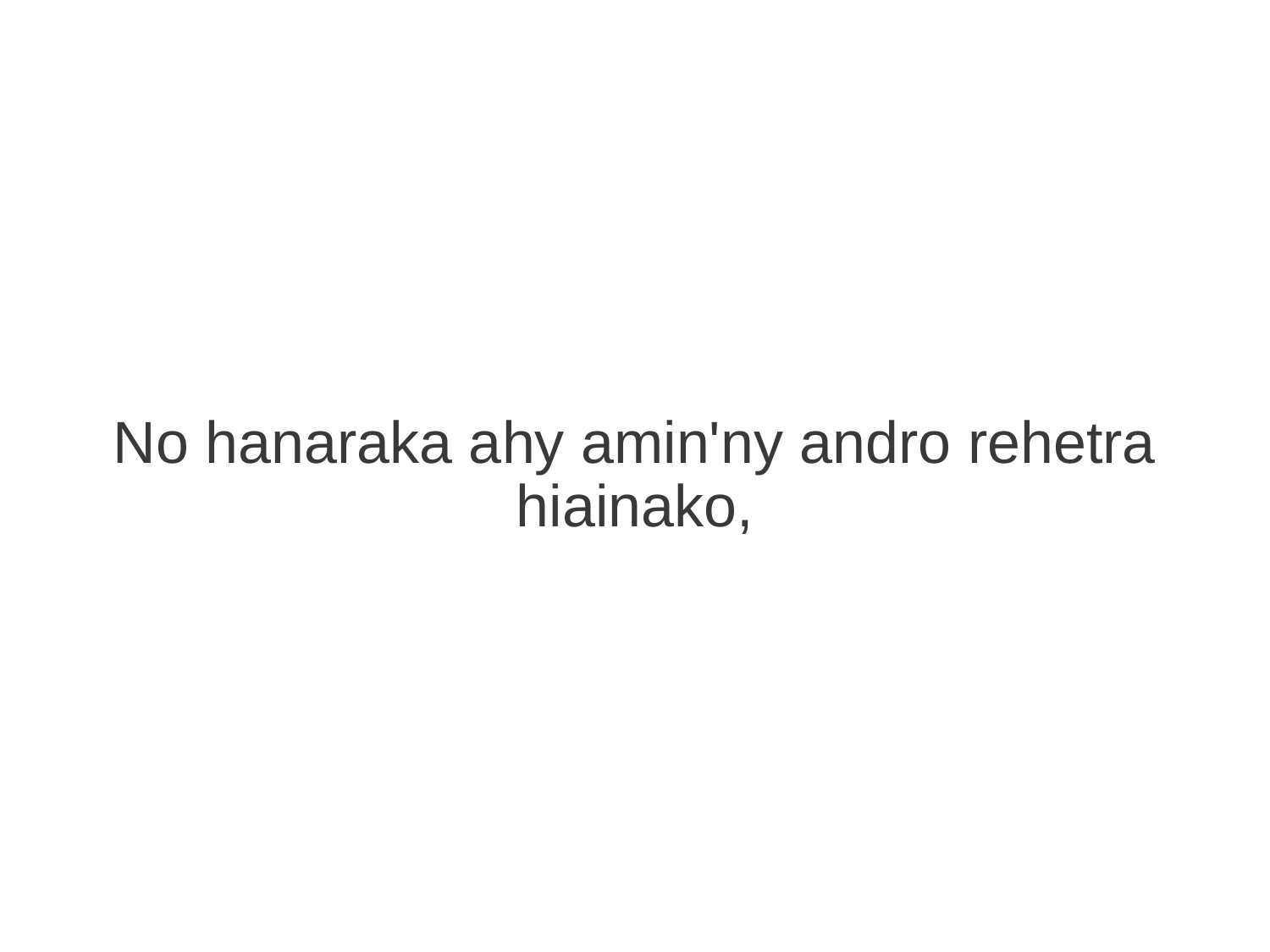

No hanaraka ahy amin'ny andro rehetra
hiainako,